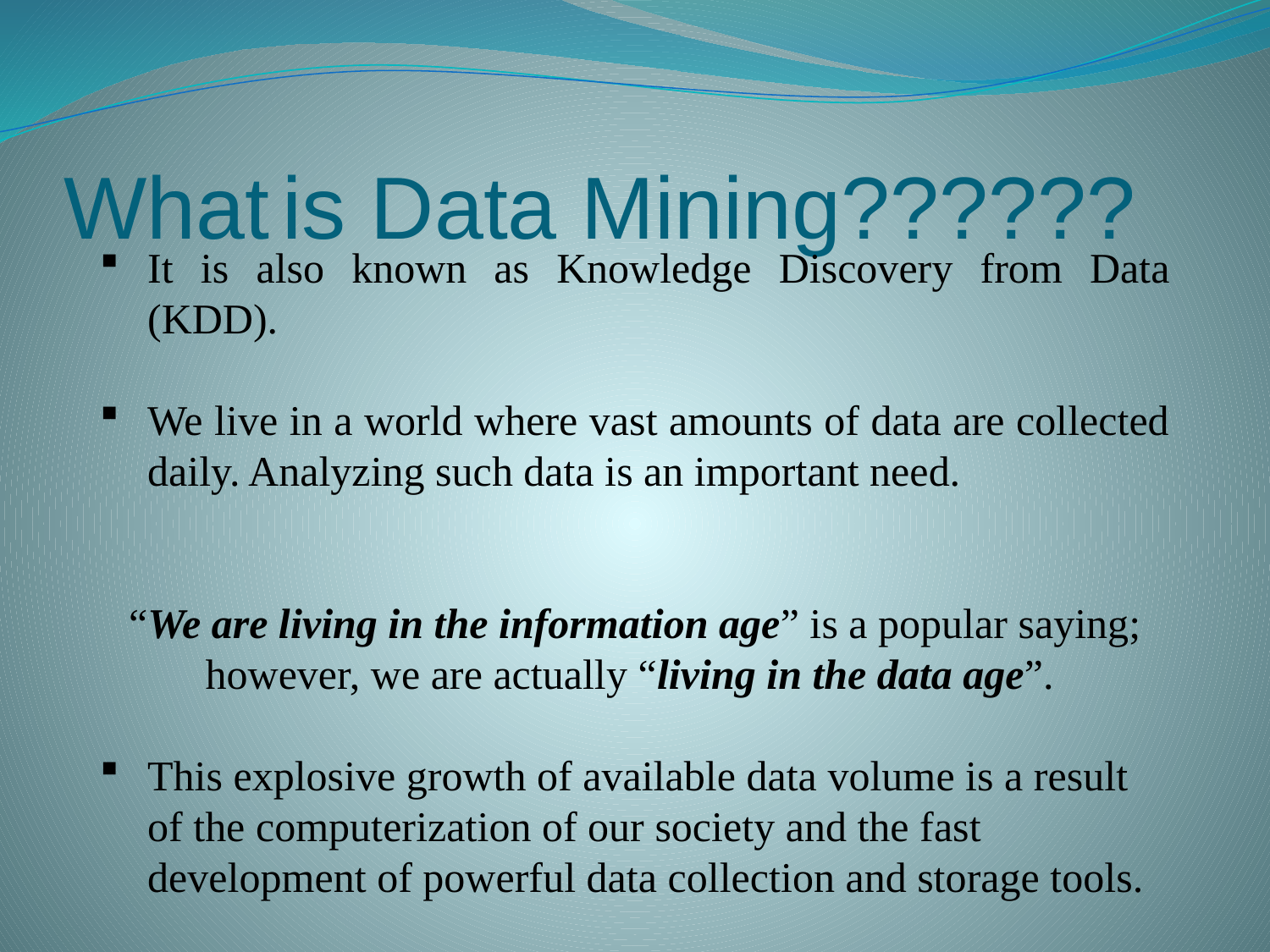

# What is Data Mining??????
It is also known as Knowledge Discovery from Data (KDD).

We live in a world where vast amounts of data are collected daily. Analyzing such data is an important need.

“We are living in the information age” is a popular saying; however, we are actually “living in the data age”.

This explosive growth of available data volume is a result of the computerization of our society and the fast development of powerful data collection and storage tools.